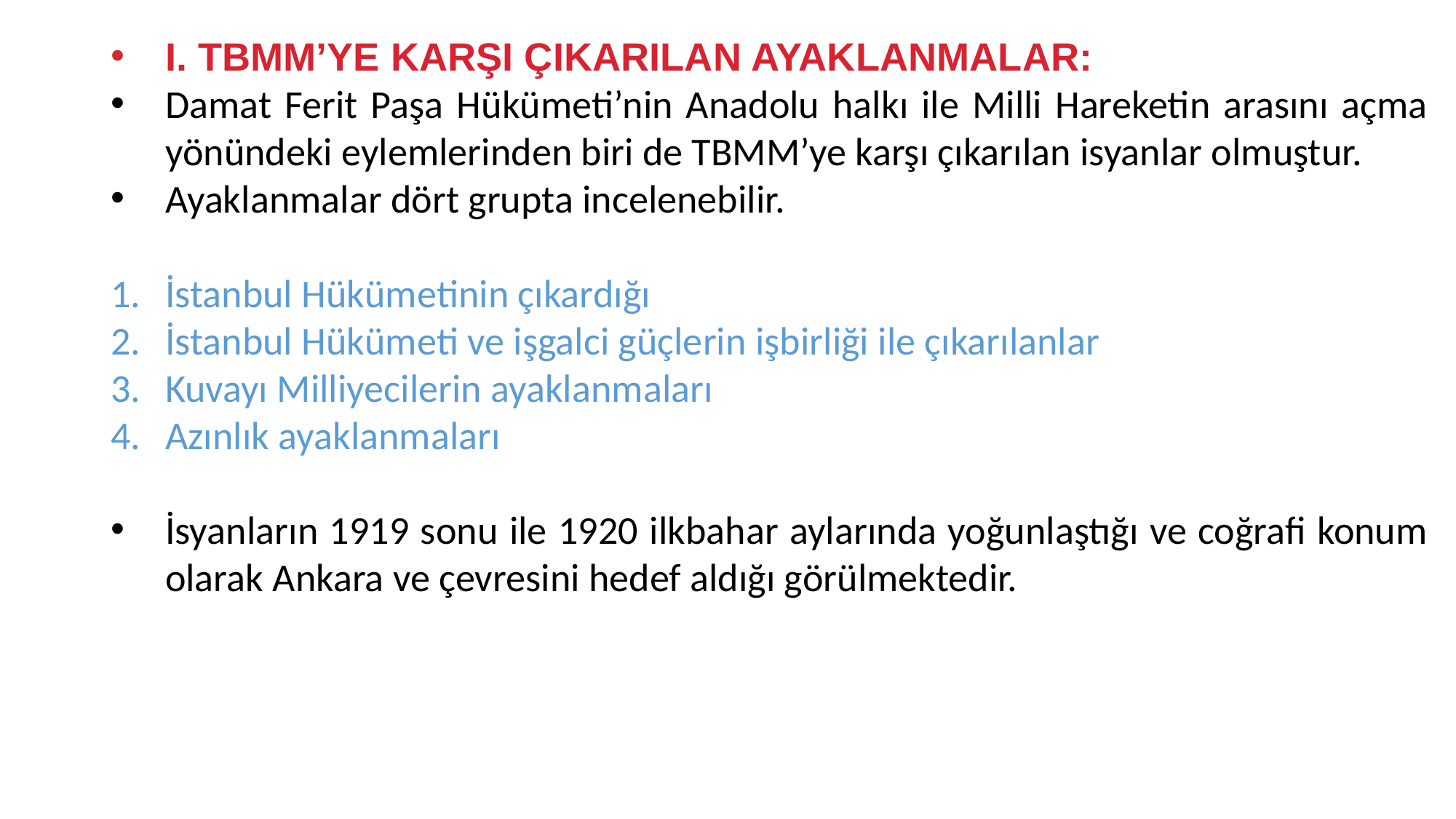

I. TBMM’YE KARŞI ÇIKARILAN AYAKLANMALAR:
Damat Ferit Paşa Hükümeti’nin Anadolu halkı ile Milli Hareketin arasını açma yönündeki eylemlerinden biri de TBMM’ye karşı çıkarılan isyanlar olmuştur.
Ayaklanmalar dört grupta incelenebilir.

İstanbul Hükümetinin çıkardığı
İstanbul Hükümeti ve işgalci güçlerin işbirliği ile çıkarılanlar
Kuvayı Milliyecilerin ayaklanmaları
Azınlık ayaklanmaları

İsyanların 1919 sonu ile 1920 ilkbahar aylarında yoğunlaştığı ve coğrafi konum olarak Ankara ve çevresini hedef aldığı görülmektedir.